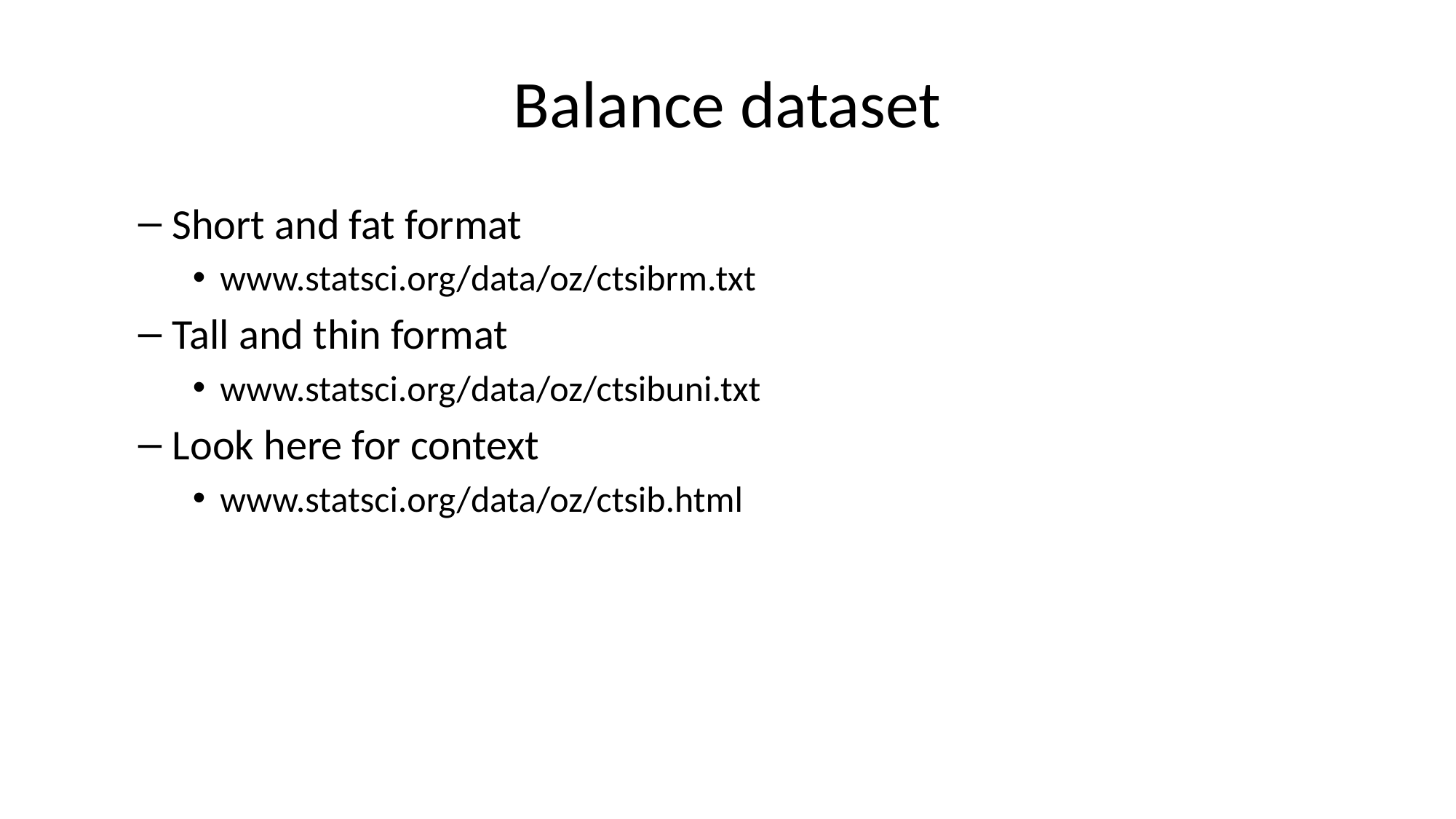

# Balance dataset
Short and fat format
www.statsci.org/data/oz/ctsibrm.txt
Tall and thin format
www.statsci.org/data/oz/ctsibuni.txt
Look here for context
www.statsci.org/data/oz/ctsib.html